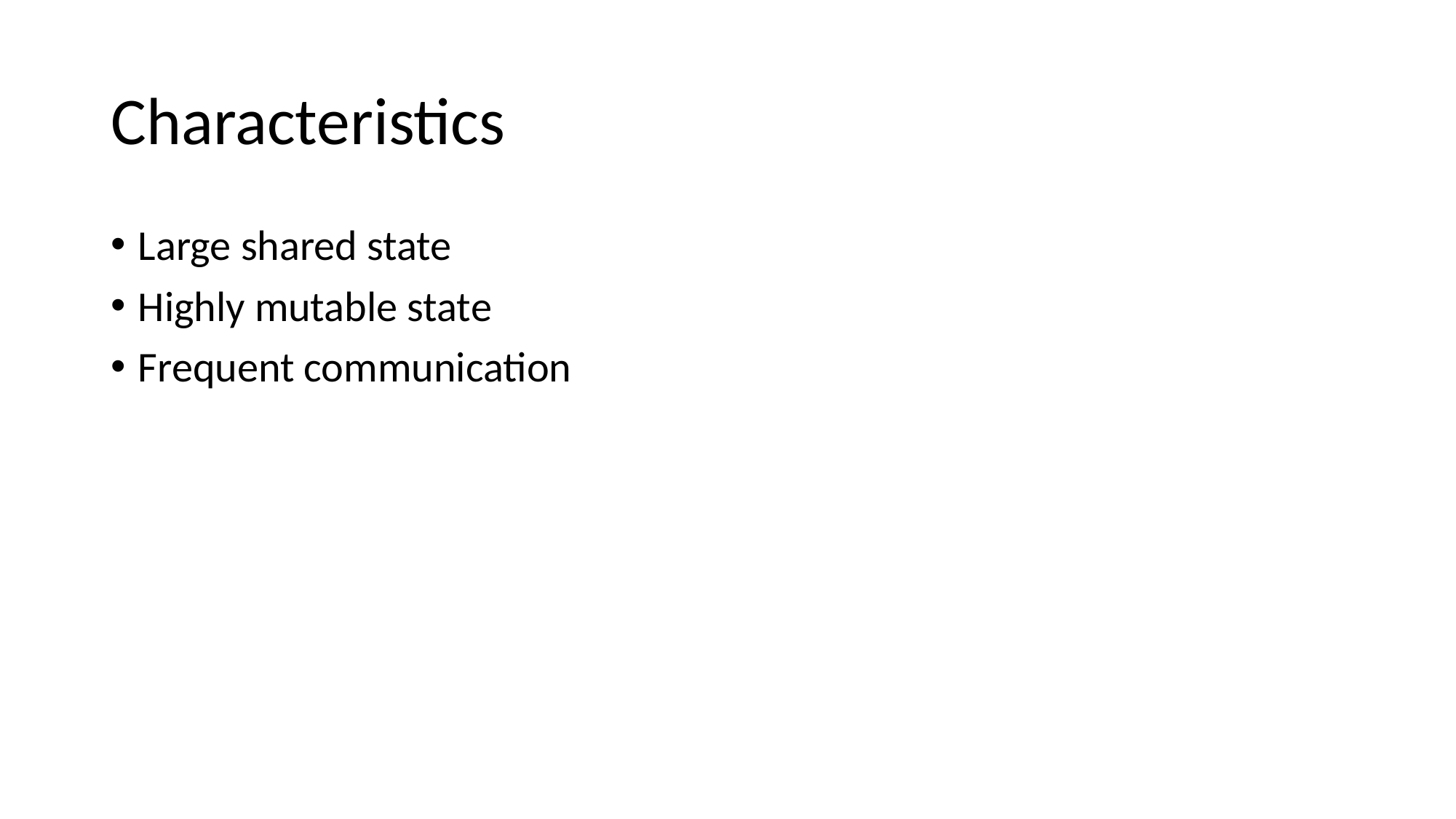

# Characteristics
Large shared state
Highly mutable state
Frequent communication